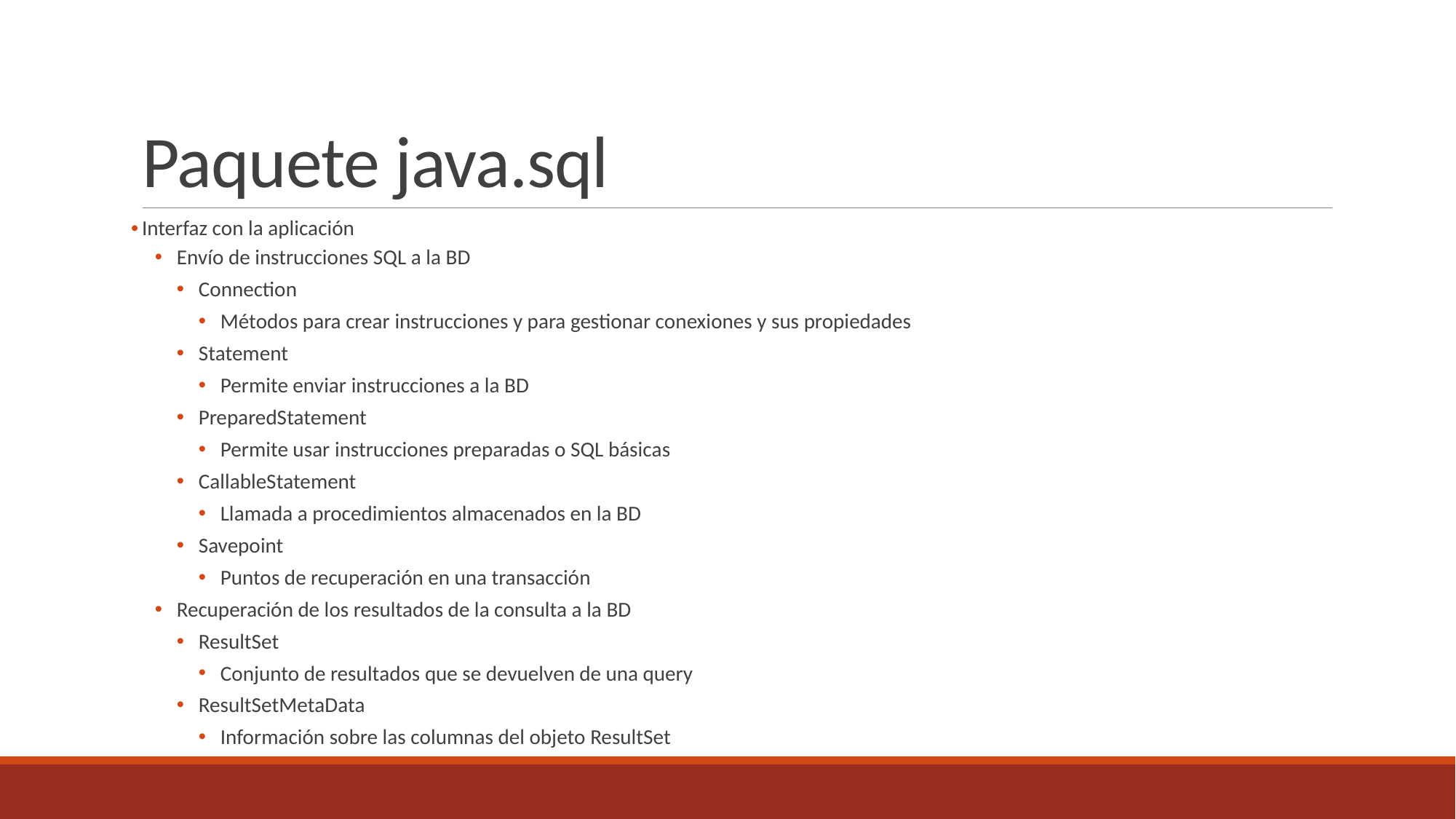

# Paquete java.sql
Interfaz con la aplicación
Envío de instrucciones SQL a la BD
Connection
Métodos para crear instrucciones y para gestionar conexiones y sus propiedades
Statement
Permite enviar instrucciones a la BD
PreparedStatement
Permite usar instrucciones preparadas o SQL básicas
CallableStatement
Llamada a procedimientos almacenados en la BD
Savepoint
Puntos de recuperación en una transacción
Recuperación de los resultados de la consulta a la BD
ResultSet
Conjunto de resultados que se devuelven de una query
ResultSetMetaData
Información sobre las columnas del objeto ResultSet